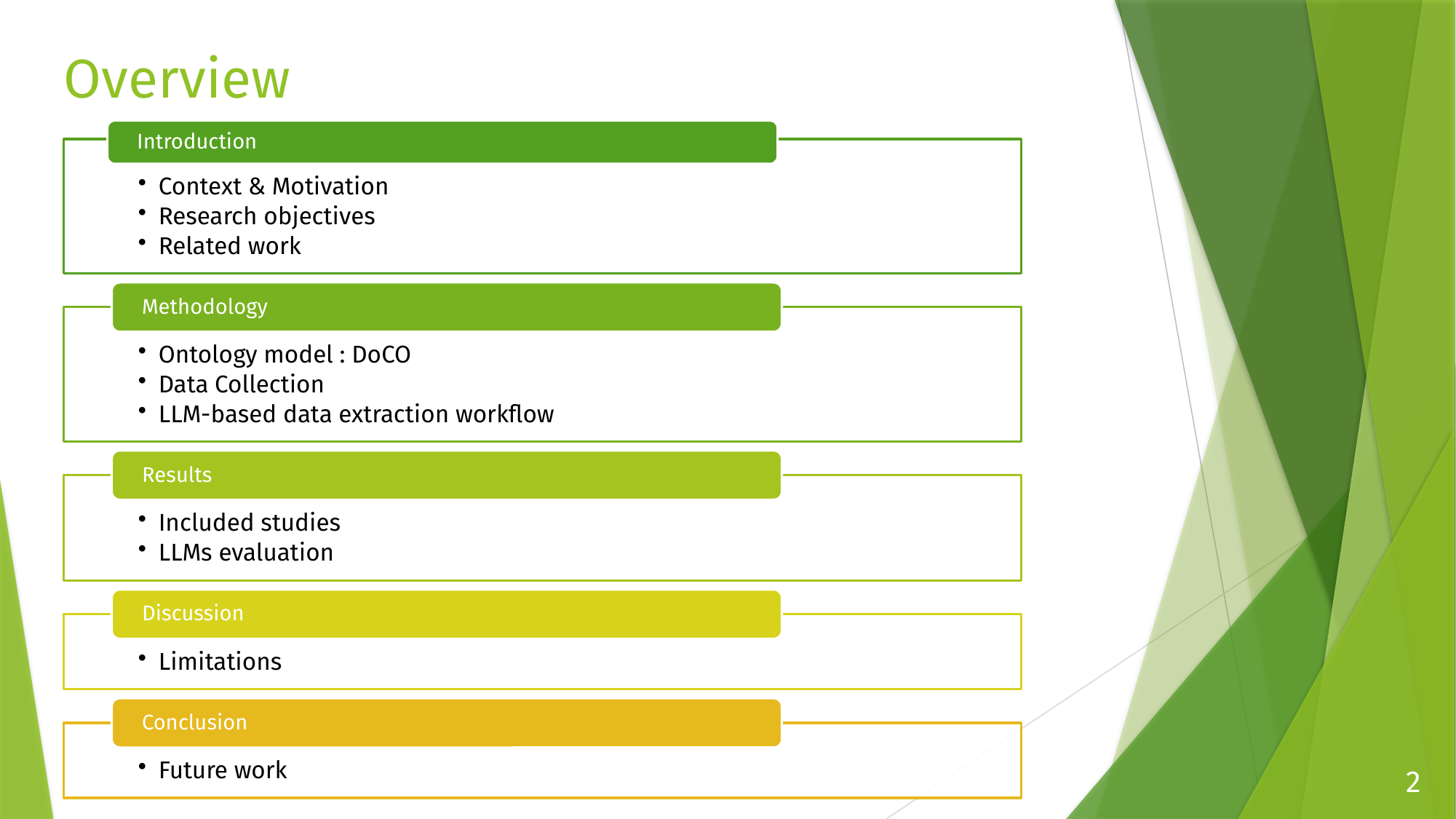

# Overview
Context & Motivation
Research objectives
Related work
Introduction
Ontology model : DoCO
Data Collection
LLM-based data extraction workflow
Methodology
Included studies
LLMs evaluation
Results
Limitations
Discussion
Future work
Conclusion
2